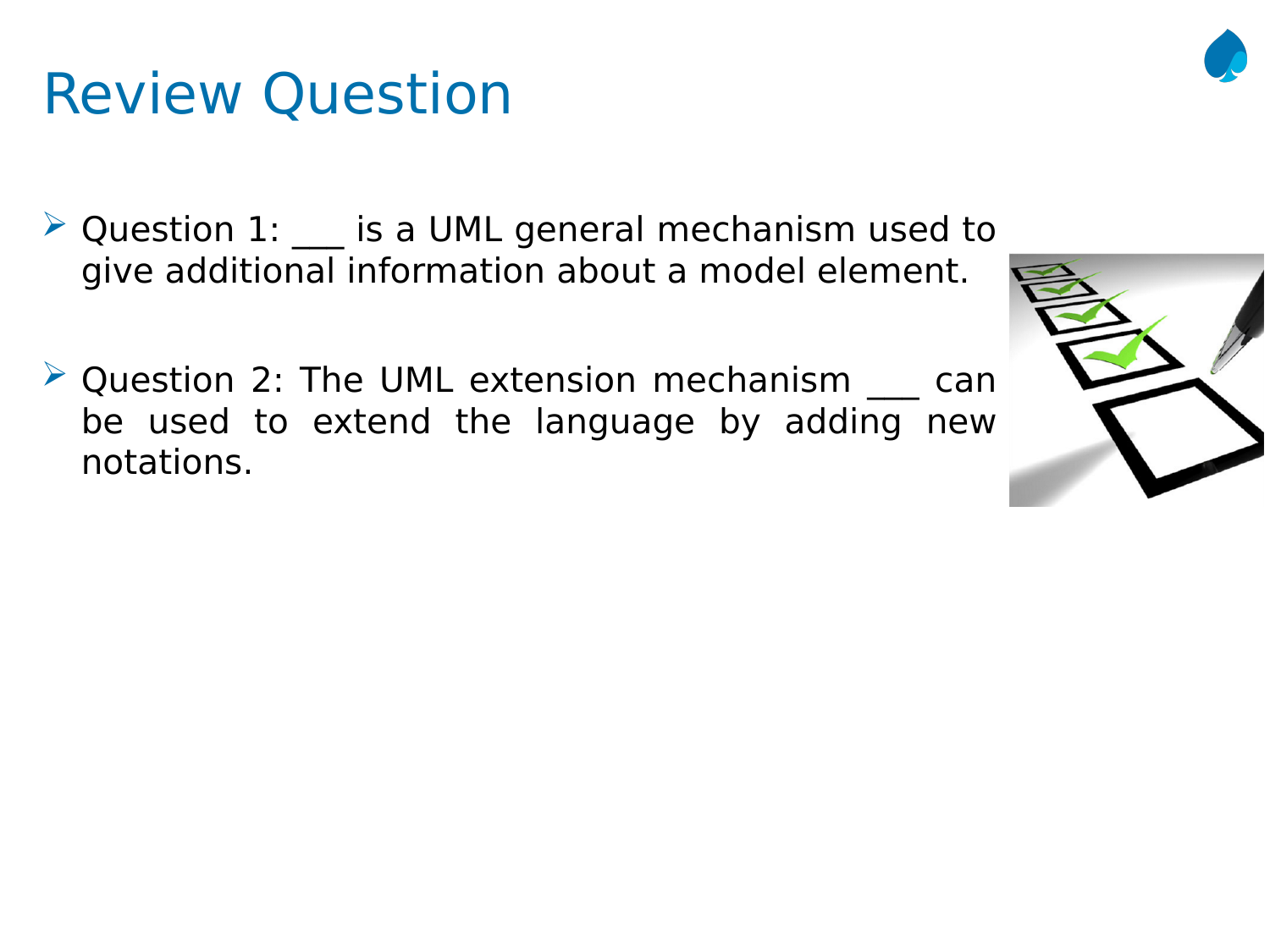

# Review Question
Question 1: ___ is a UML general mechanism used to give additional information about a model element.

Question 2: The UML extension mechanism ___ can be used to extend the language by adding new notations.